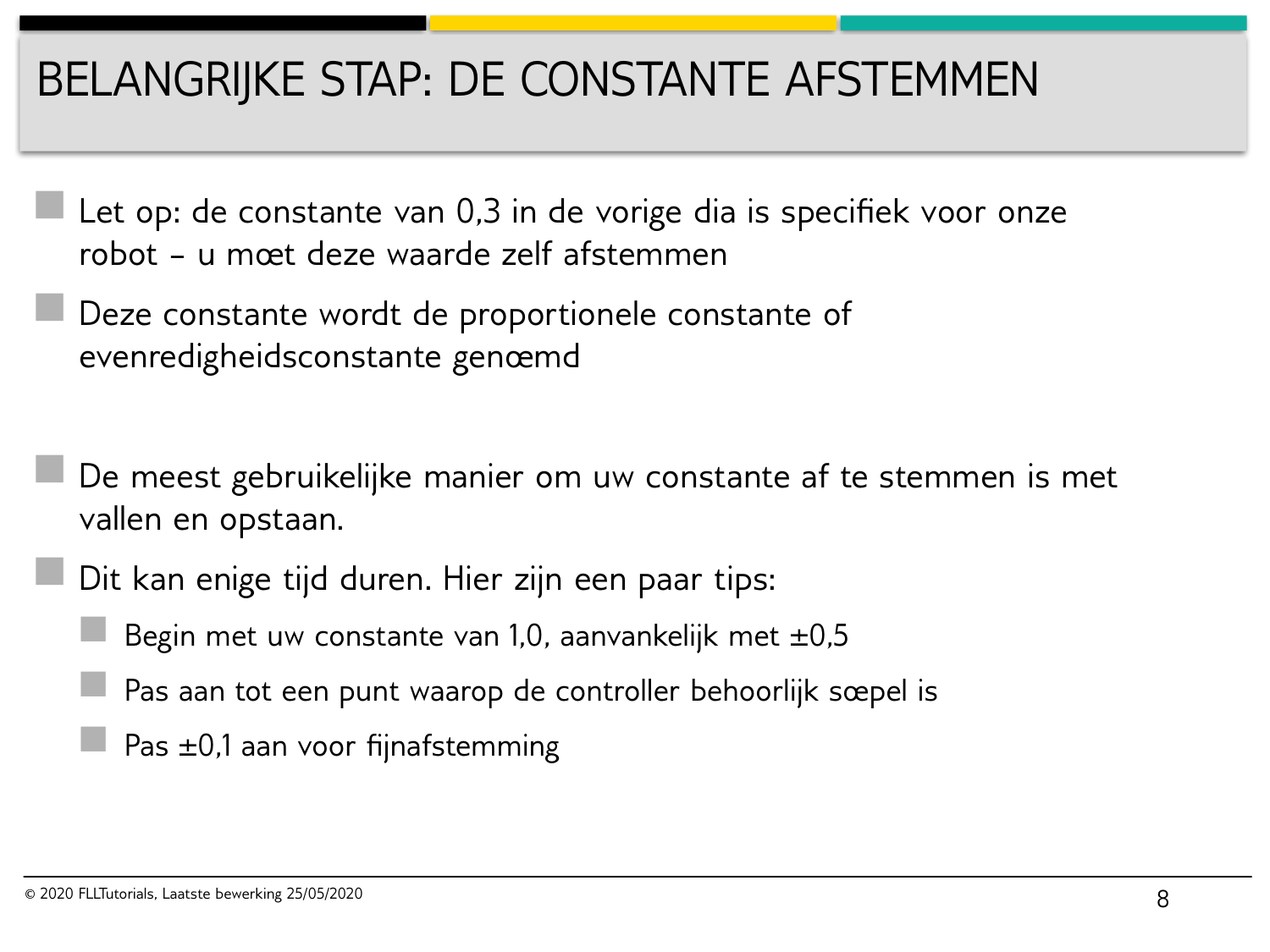

# Belangrijke stap: de constante afstemmen
Let op: de constante van 0,3 in de vorige dia is specifiek voor onze robot – u moet deze waarde zelf afstemmen
Deze constante wordt de proportionele constante of evenredigheidsconstante genoemd

De meest gebruikelijke manier om uw constante af te stemmen is met vallen en opstaan.
Dit kan enige tijd duren. Hier zijn een paar tips:
Begin met uw constante van 1,0, aanvankelijk met ±0,5
Pas aan tot een punt waarop de controller behoorlijk soepel is
Pas ±0,1 aan voor fijnafstemming
8
© 2020 FLLTutorials, Laatste bewerking 25/05/2020